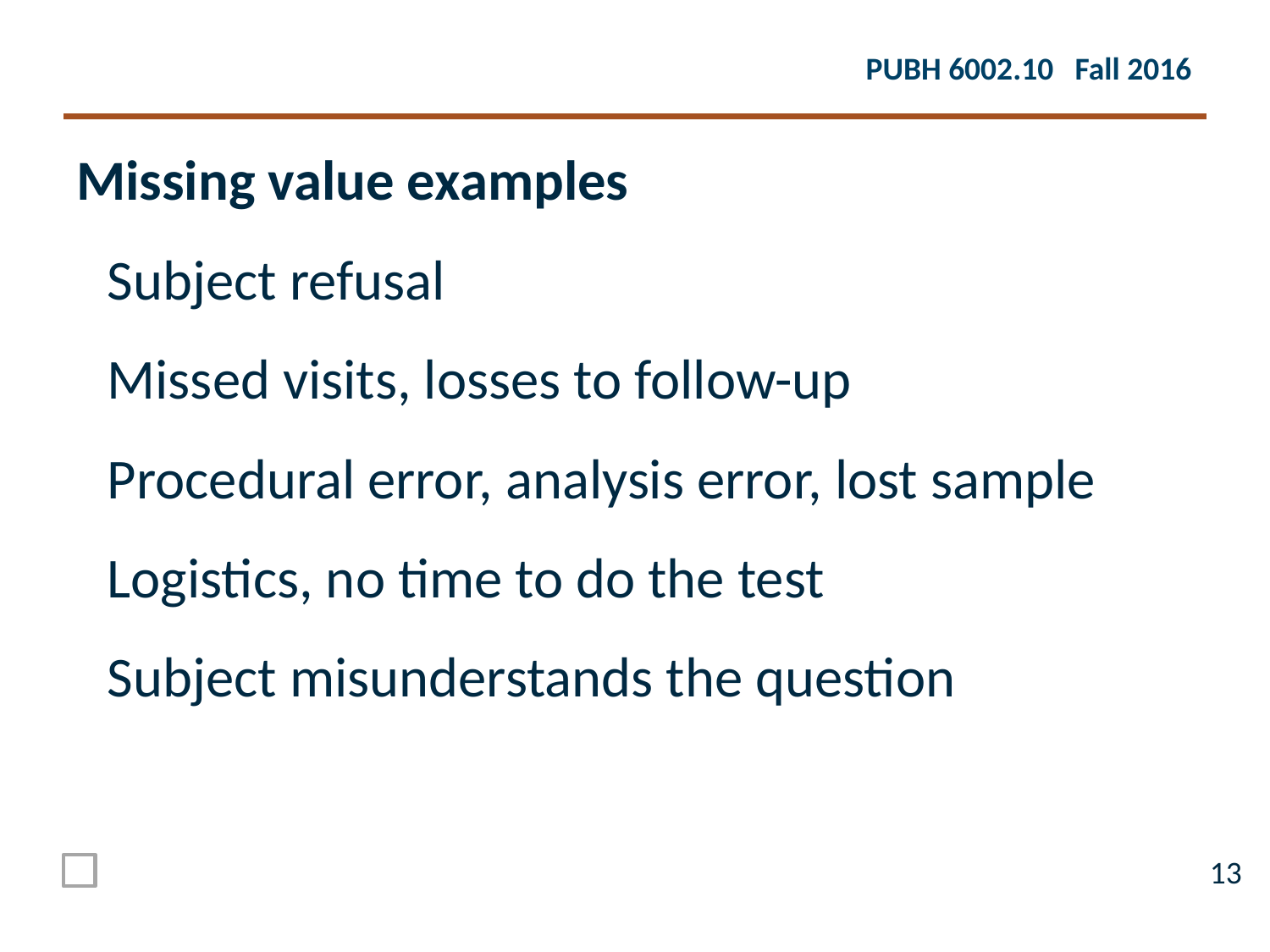

Missing value examples
Subject refusal
Missed visits, losses to follow-up
Procedural error, analysis error, lost sample
Logistics, no time to do the test
Subject misunderstands the question